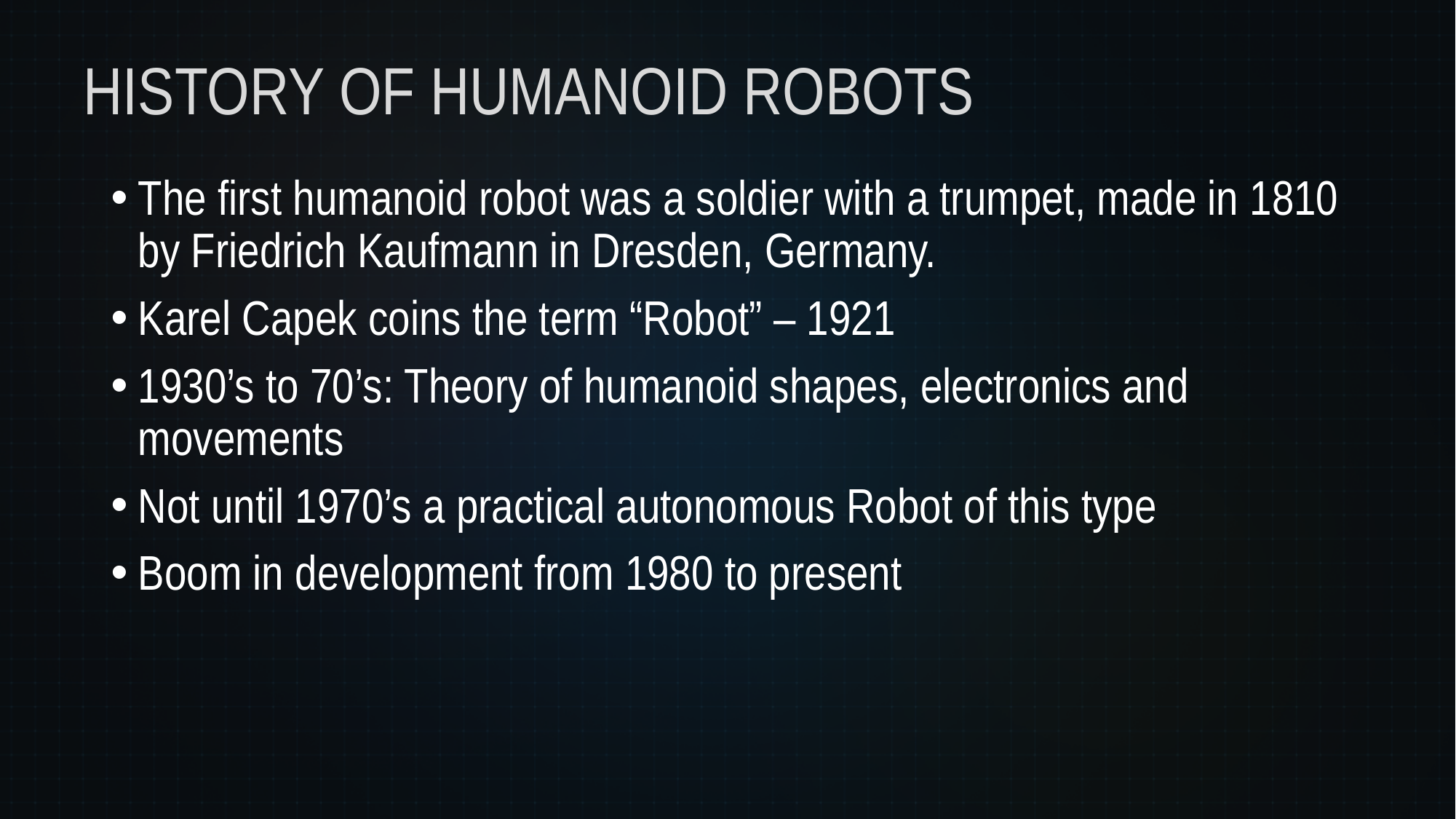

# HISTORY OF HUMANOID ROBOTS
The first humanoid robot was a soldier with a trumpet, made in 1810 by Friedrich Kaufmann in Dresden, Germany.
Karel Capek coins the term “Robot” – 1921
1930’s to 70’s: Theory of humanoid shapes, electronics and movements
Not until 1970’s a practical autonomous Robot of this type
Boom in development from 1980 to present